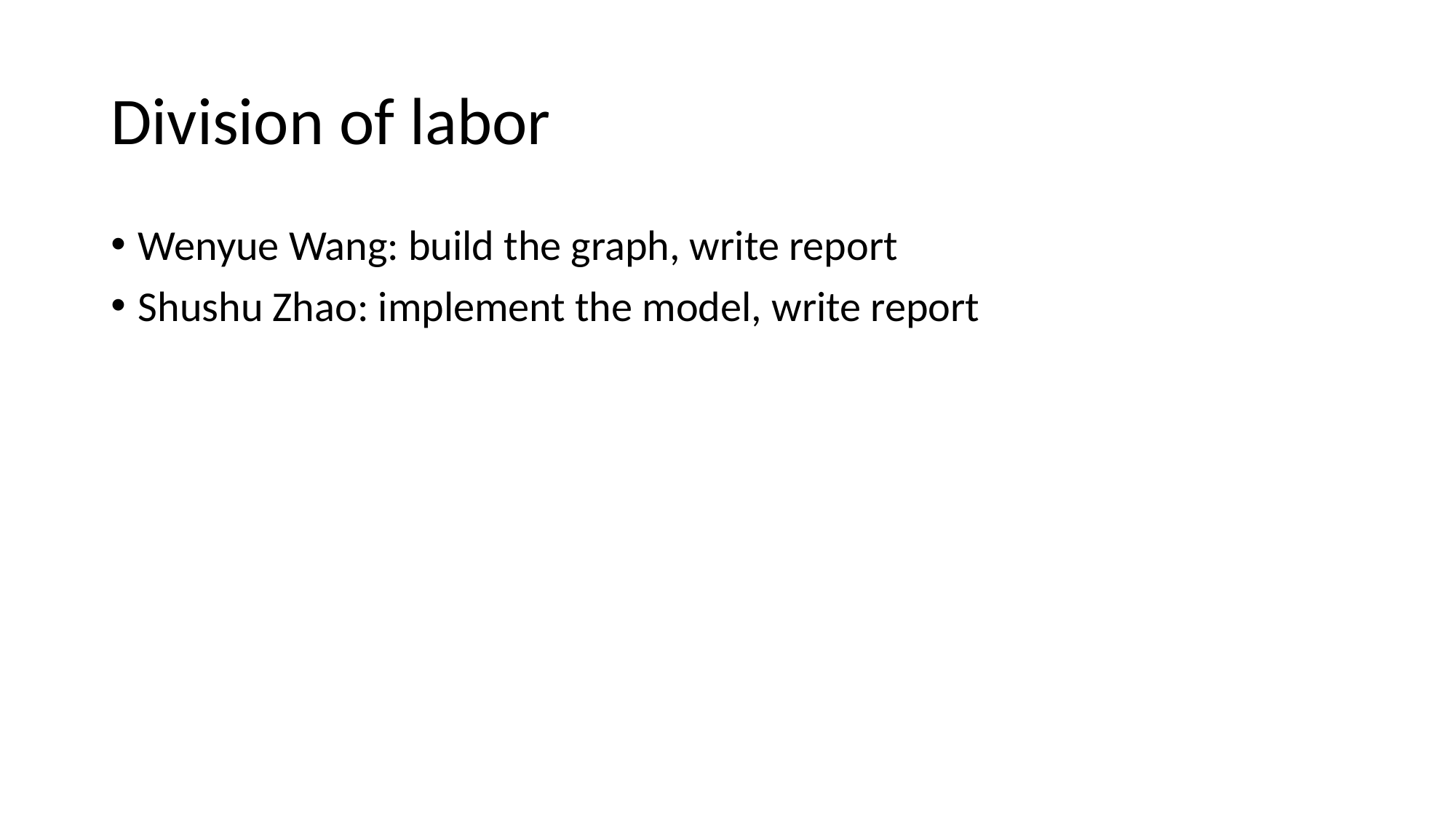

# Division of labor
Wenyue Wang: build the graph, write report
Shushu Zhao: implement the model, write report